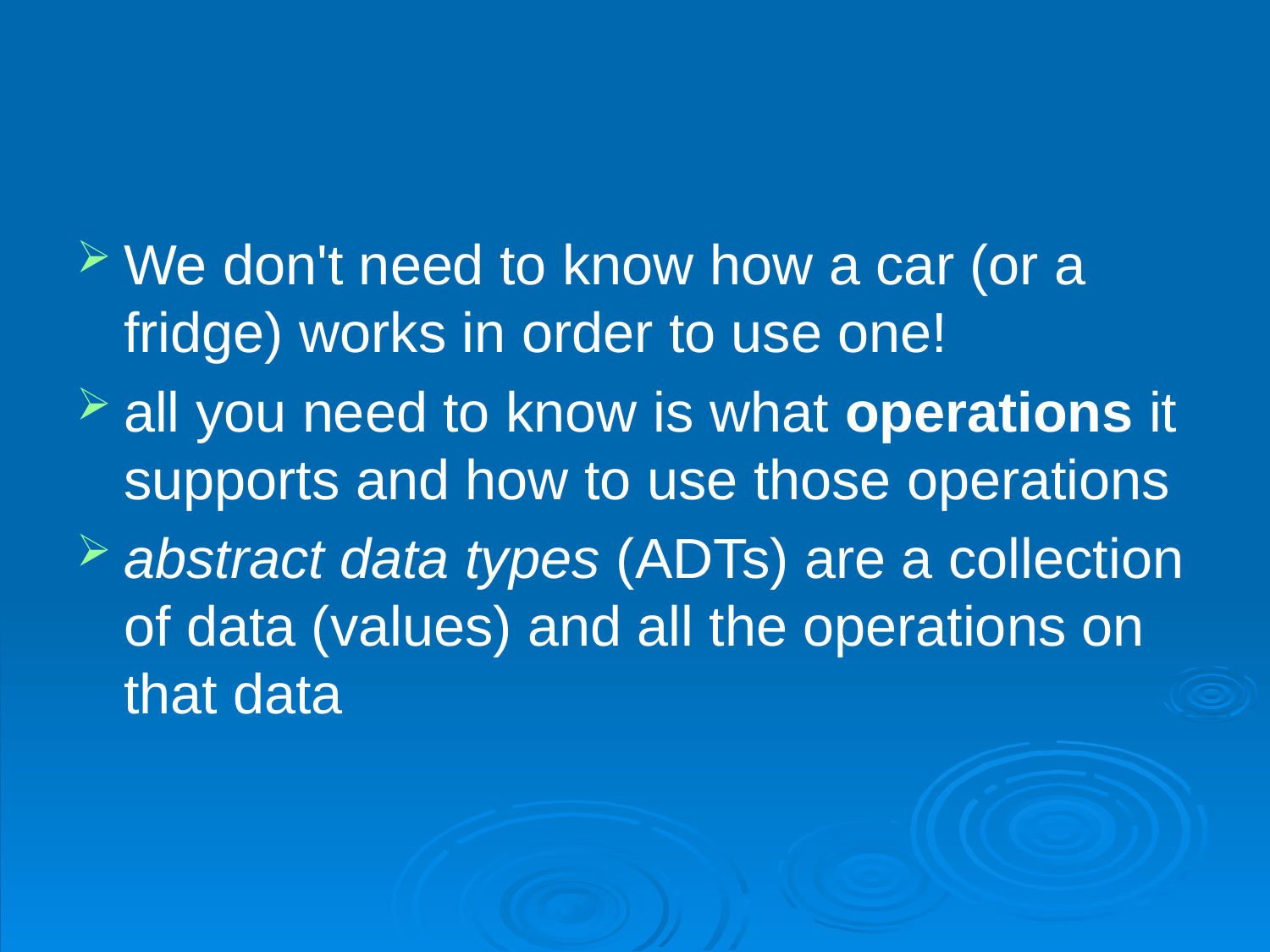

#
We don't need to know how a car (or a fridge) works in order to use one!
all you need to know is what operations it supports and how to use those operations
abstract data types (ADTs) are a collection of data (values) and all the operations on that data